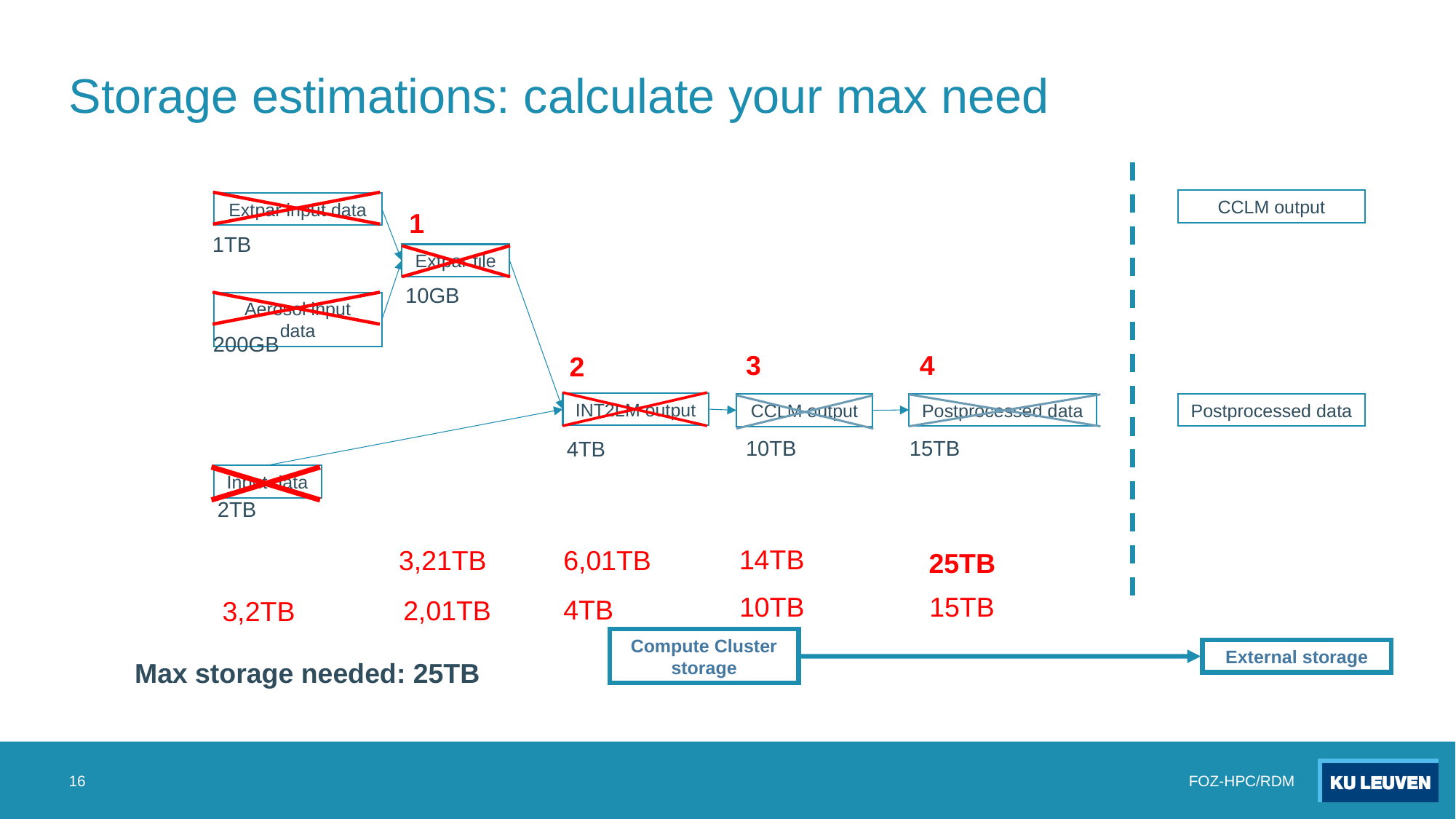

# Storage estimations: calculate your max need

CCLM output
Extpar input data
1
1TB

Extpar file
10GB

Aerosol input data
200GB
4
3
2

INT2LM output
Postprocessed data
Postprocessed data
CCLM output
15TB
10TB
4TB

Input data
2TB
14TB
6,01TB
3,21TB
25TB
10TB
15TB
4TB
2,01TB
3,2TB
Compute Cluster storage
External storage
Max storage needed: 25TB
16
FOZ-HPC/RDM